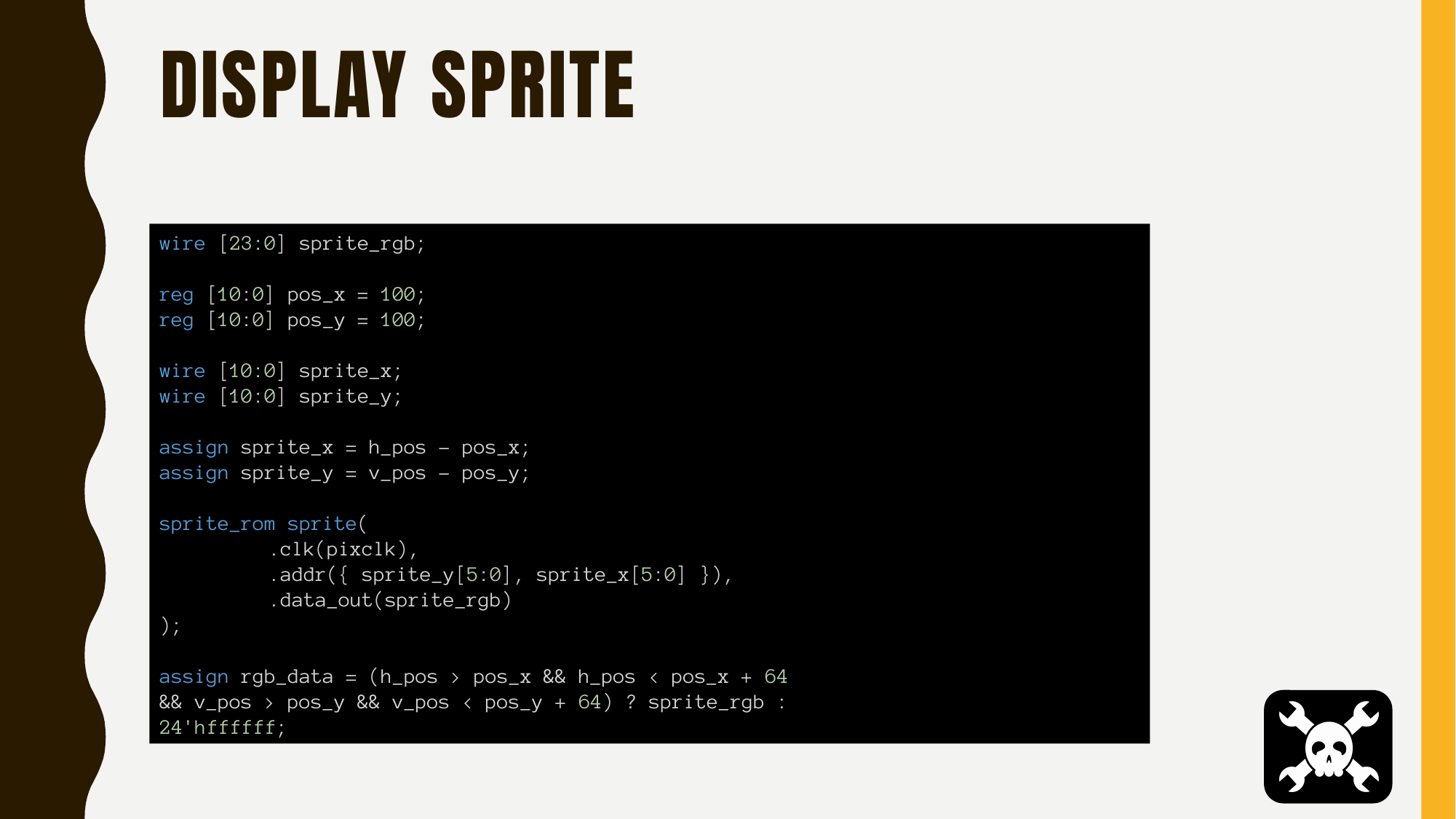

# Display SPRITE
wire [23:0] sprite_rgb;
reg [10:0] pos_x = 100;
reg [10:0] pos_y = 100;
wire [10:0] sprite_x;
wire [10:0] sprite_y;
assign sprite_x = h_pos - pos_x;
assign sprite_y = v_pos - pos_y;
sprite_rom sprite(
	.clk(pixclk),
	.addr({ sprite_y[5:0], sprite_x[5:0] }),
	.data_out(sprite_rgb)
);
assign rgb_data = (h_pos > pos_x && h_pos < pos_x + 64
&& v_pos > pos_y && v_pos < pos_y + 64) ? sprite_rgb :
24'hffffff;